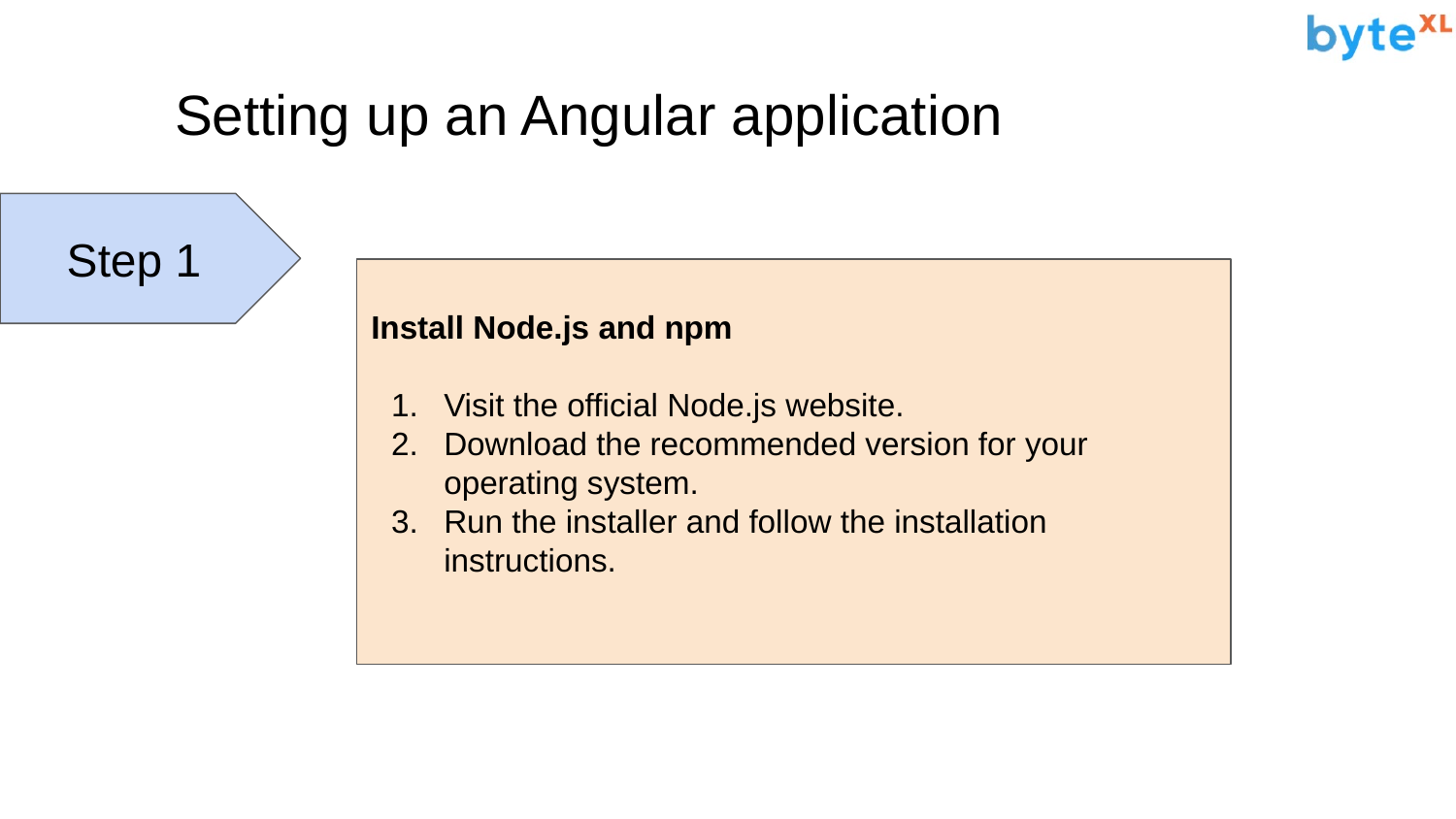

# Setting up an Angular application
Step 1
Install Node.js and npm

Visit the official Node.js website.
Download the recommended version for your operating system.
Run the installer and follow the installation instructions.